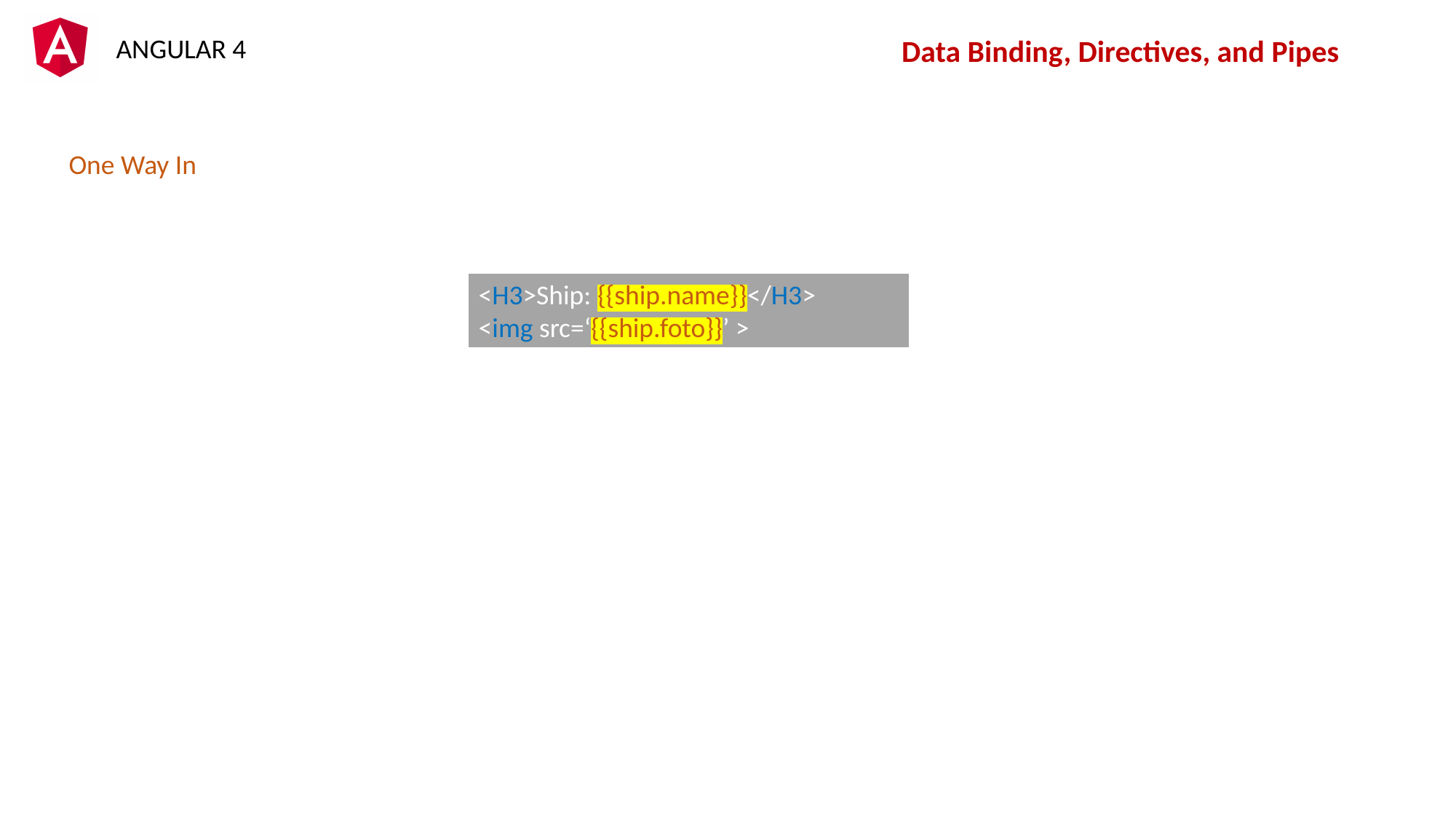

Data Binding, Directives, and Pipes
One Way In
<H3>Ship: {{ship.name}}</H3>
<img src=‘{{ship.foto}}’ >